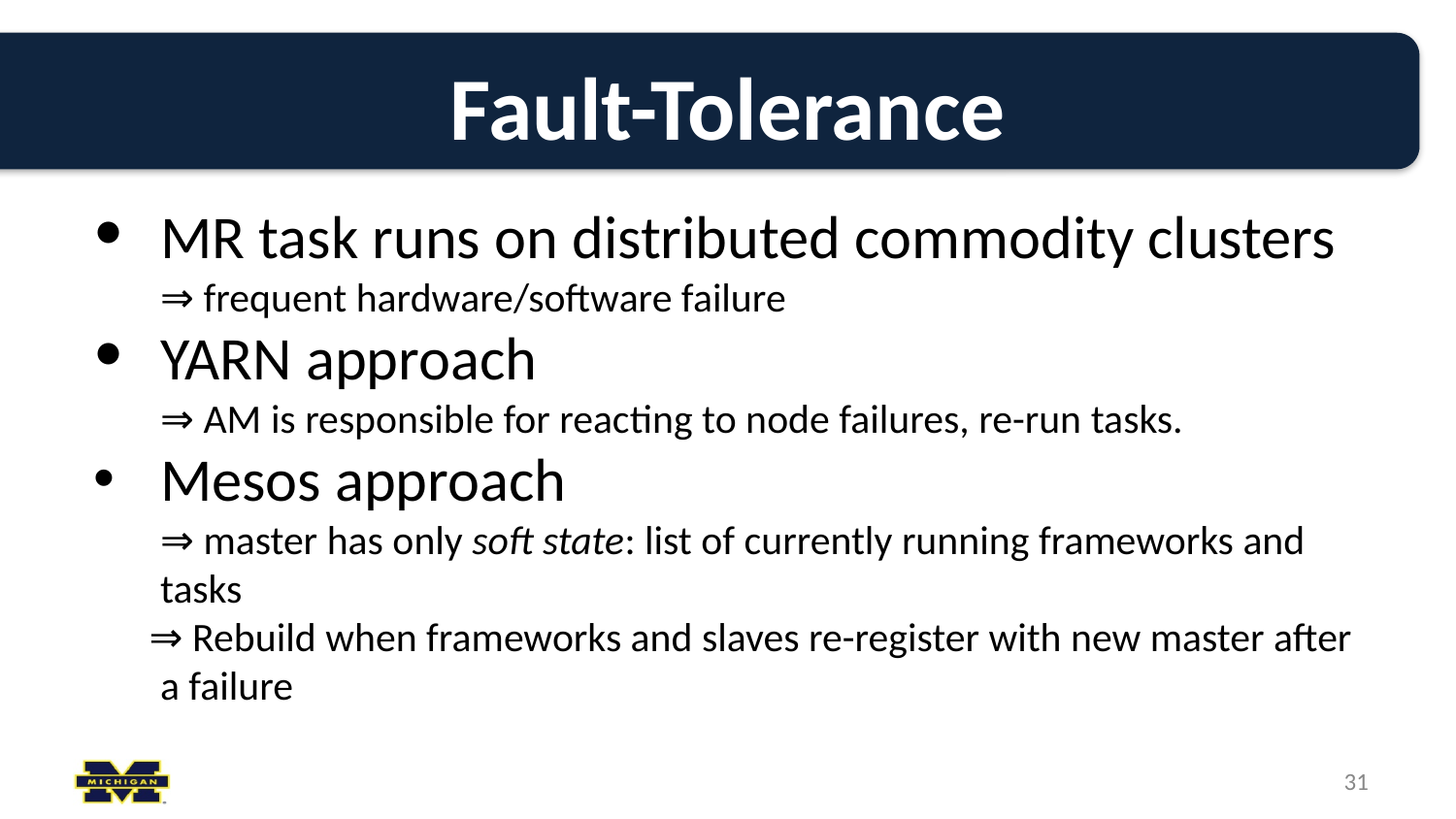

# Fault-Tolerance
MR task runs on distributed commodity clusters
⇒ frequent hardware/software failure
YARN approach
⇒ AM is responsible for reacting to node failures, re-run tasks.
Mesos approach
⇒ master has only soft state: list of currently running frameworks and tasks
⇒ Rebuild when frameworks and slaves re-register with new master after a failure

31